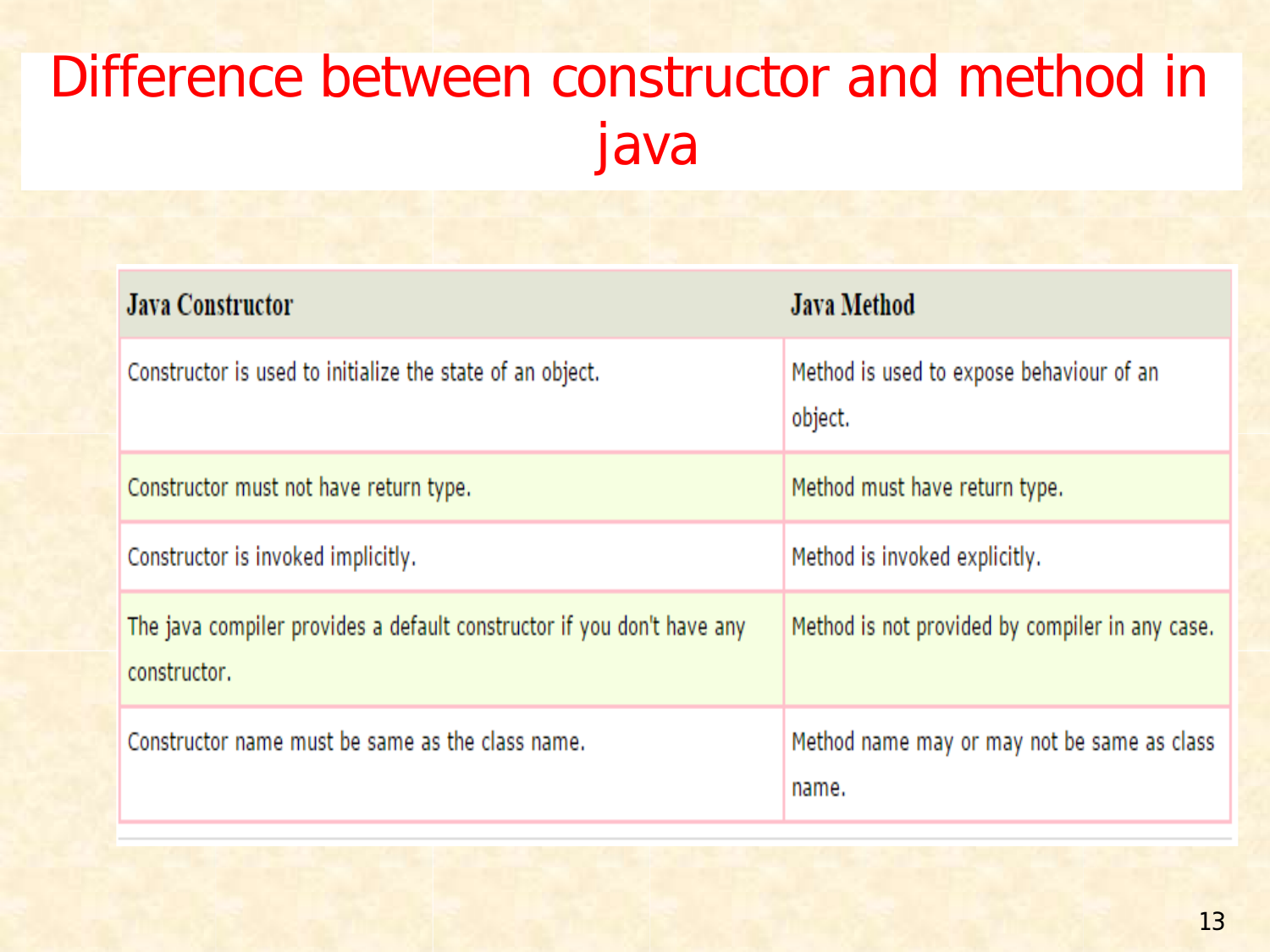

# Difference between constructor and method in  java

13